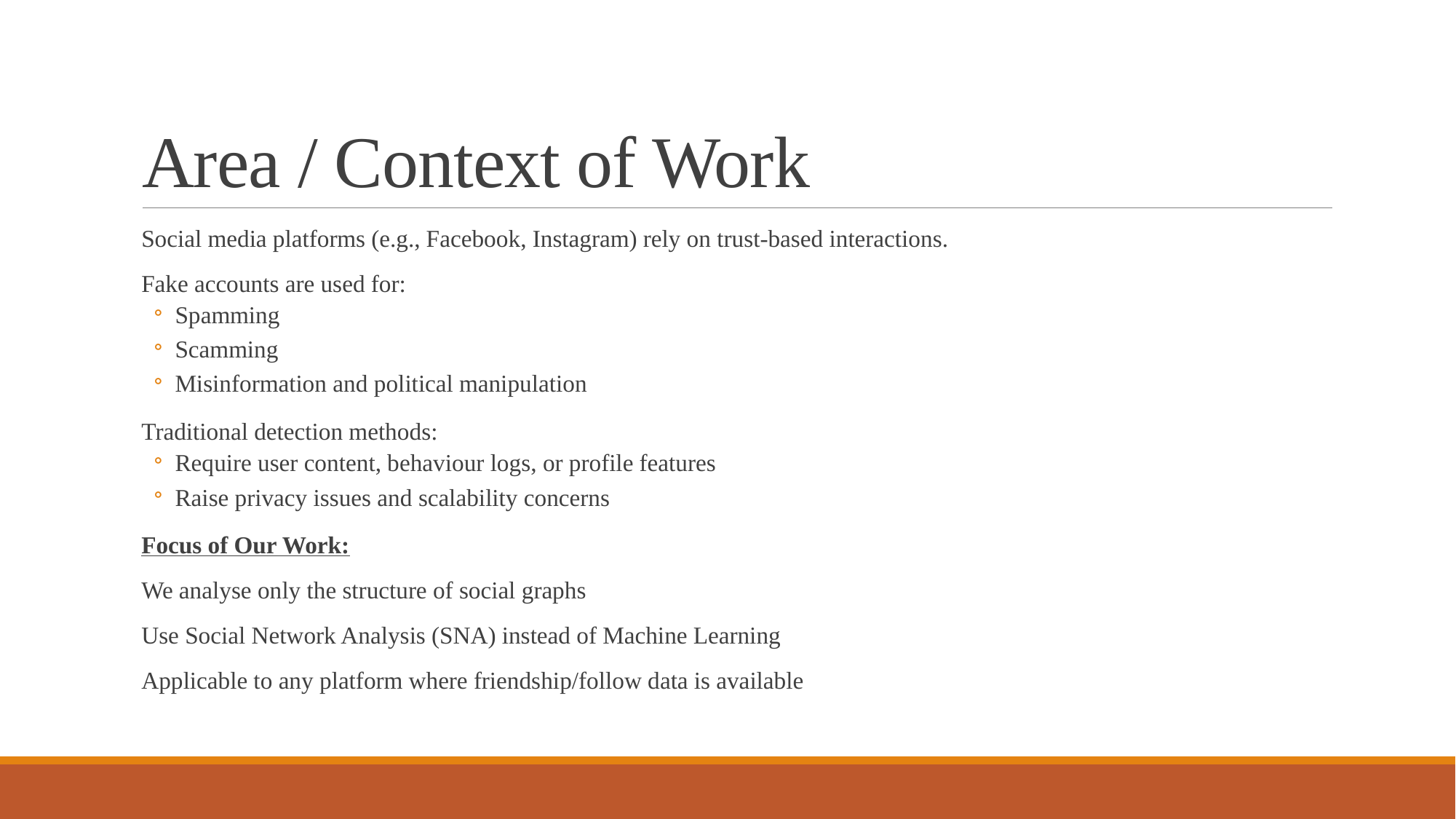

# Area / Context of Work
Social media platforms (e.g., Facebook, Instagram) rely on trust-based interactions.
Fake accounts are used for:
Spamming
Scamming
Misinformation and political manipulation
Traditional detection methods:
Require user content, behaviour logs, or profile features
Raise privacy issues and scalability concerns
Focus of Our Work:
We analyse only the structure of social graphs
Use Social Network Analysis (SNA) instead of Machine Learning
Applicable to any platform where friendship/follow data is available